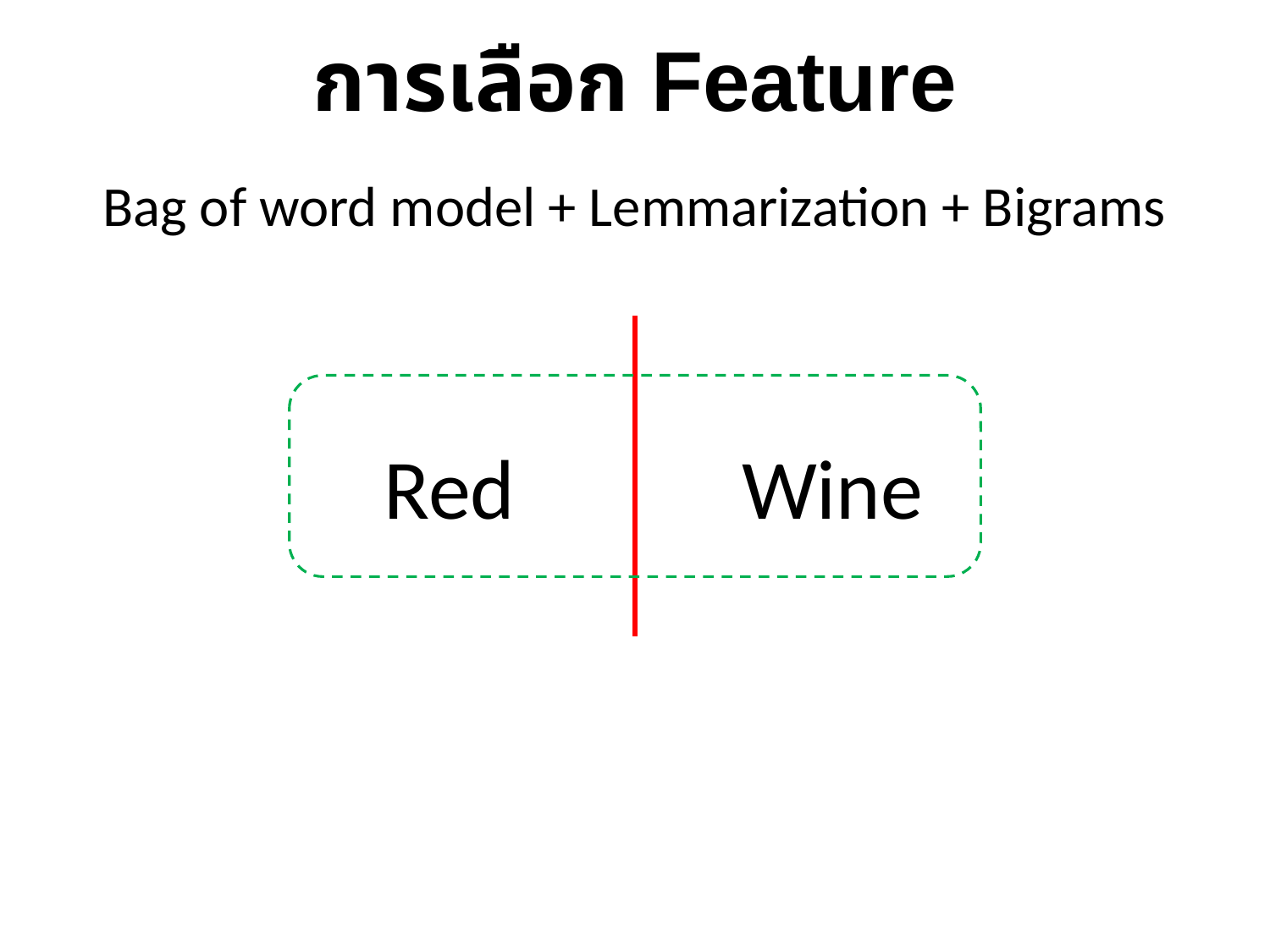

การเลือก Feature
Bag of word model + Lemmarization + Bigrams

Red
Wine